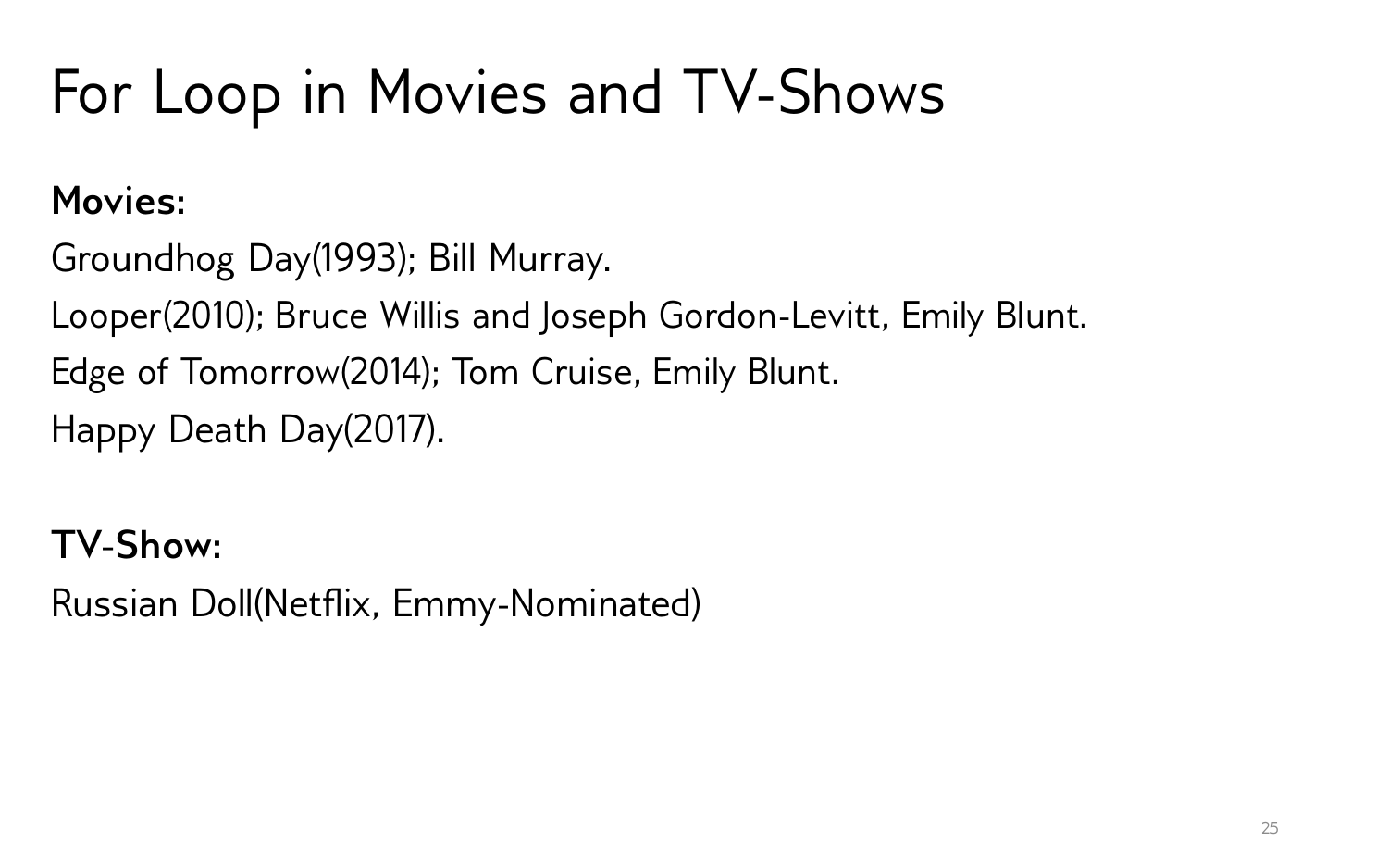

# For Loop in Movies and TV-Shows
Movies:
Groundhog Day(1993); Bill Murray.
Looper(2010); Bruce Willis and Joseph Gordon-Levitt, Emily Blunt.
Edge of Tomorrow(2014); Tom Cruise, Emily Blunt.
Happy Death Day(2017).

TV-Show:
Russian Doll(Netflix, Emmy-Nominated)
25